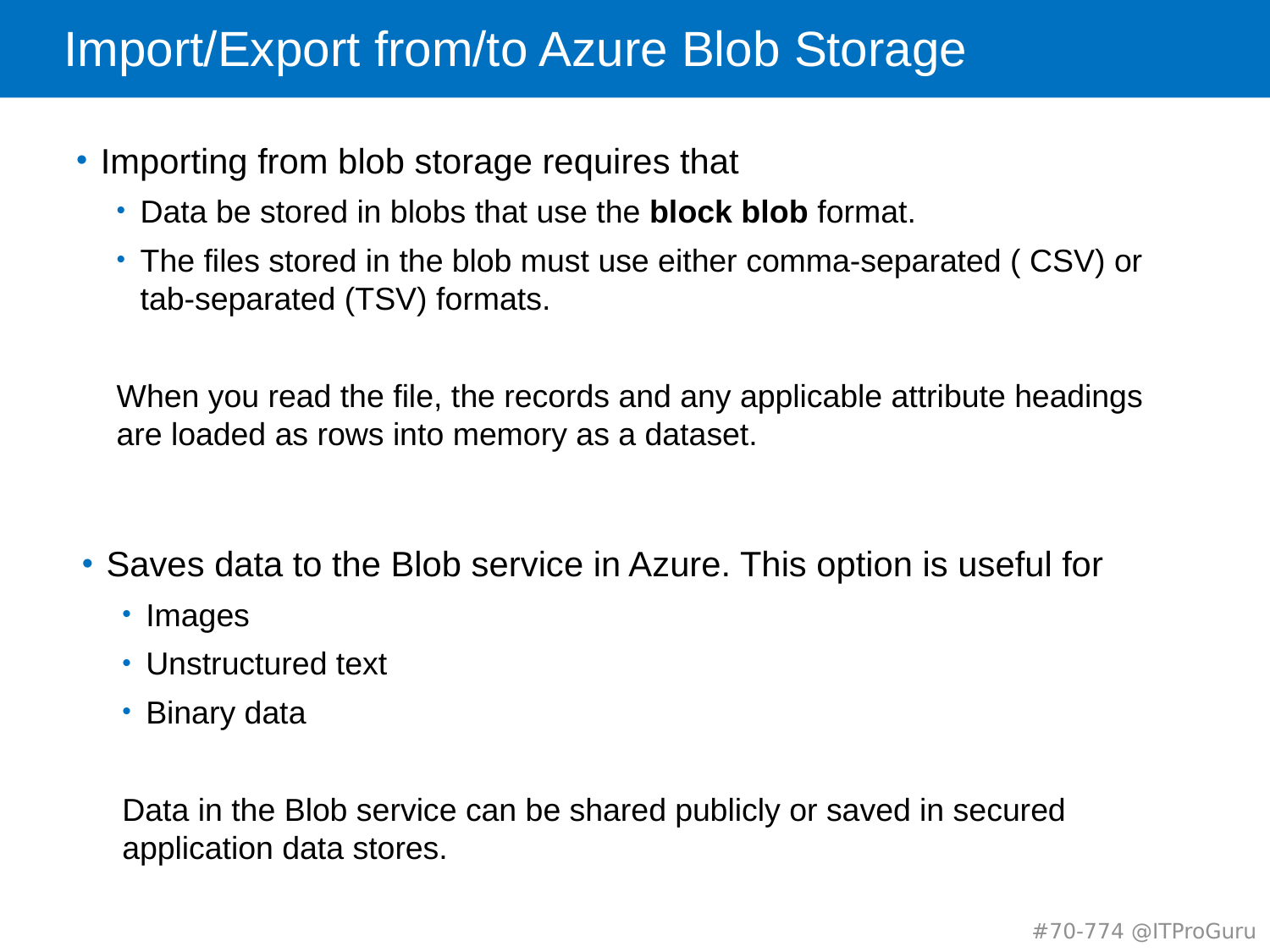

# Import/Export from/to Azure Blob Storage
Importing from blob storage requires that
Data be stored in blobs that use the block blob format.
The files stored in the blob must use either comma-separated ( CSV) or tab-separated (TSV) formats.

When you read the file, the records and any applicable attribute headings are loaded as rows into memory as a dataset.
Saves data to the Blob service in Azure. This option is useful for
Images
Unstructured text
Binary data

Data in the Blob service can be shared publicly or saved in secured application data stores.